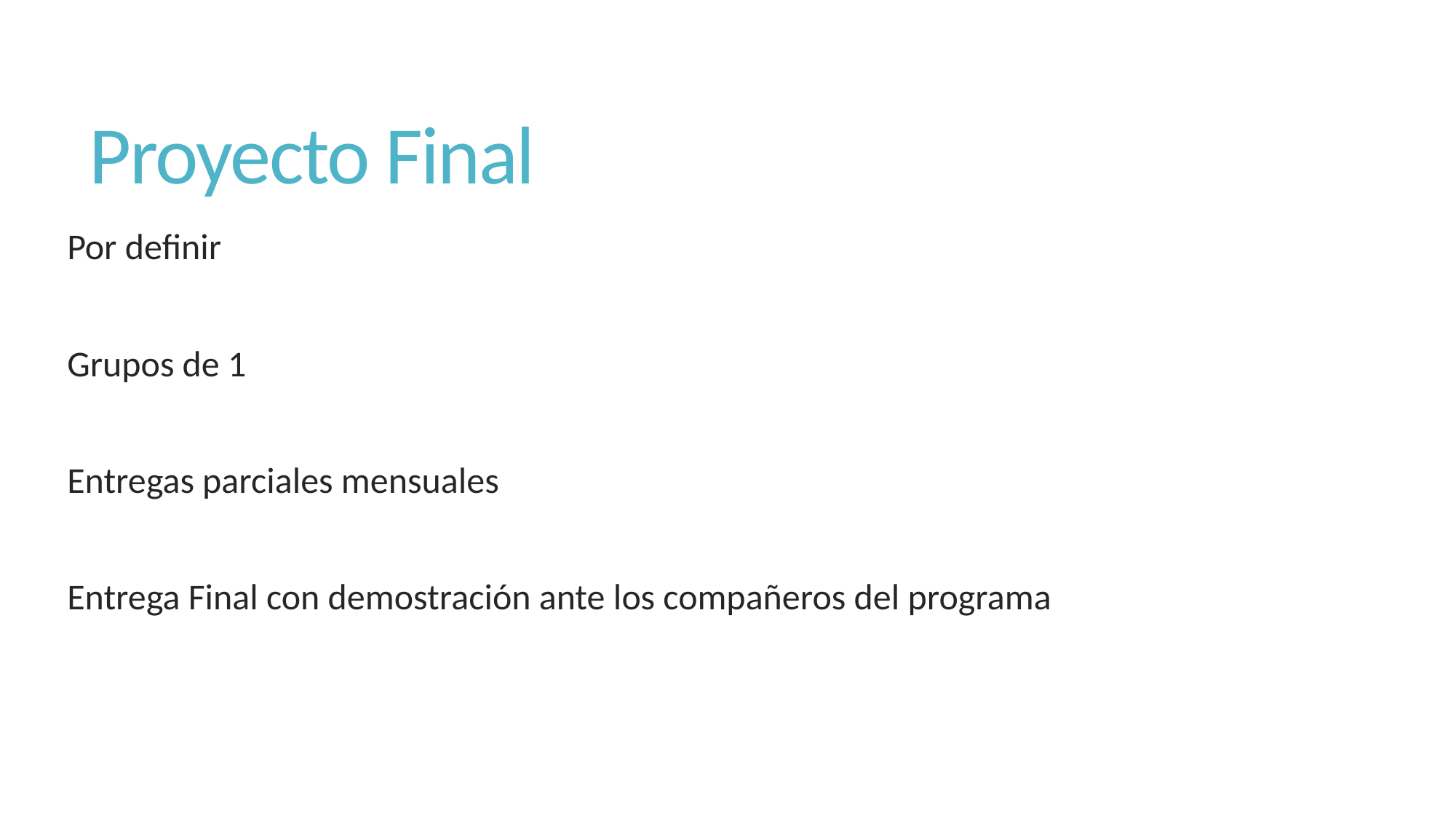

# Proyecto Final
Por definir

Grupos de 1

Entregas parciales mensuales

Entrega Final con demostración ante los compañeros del programa